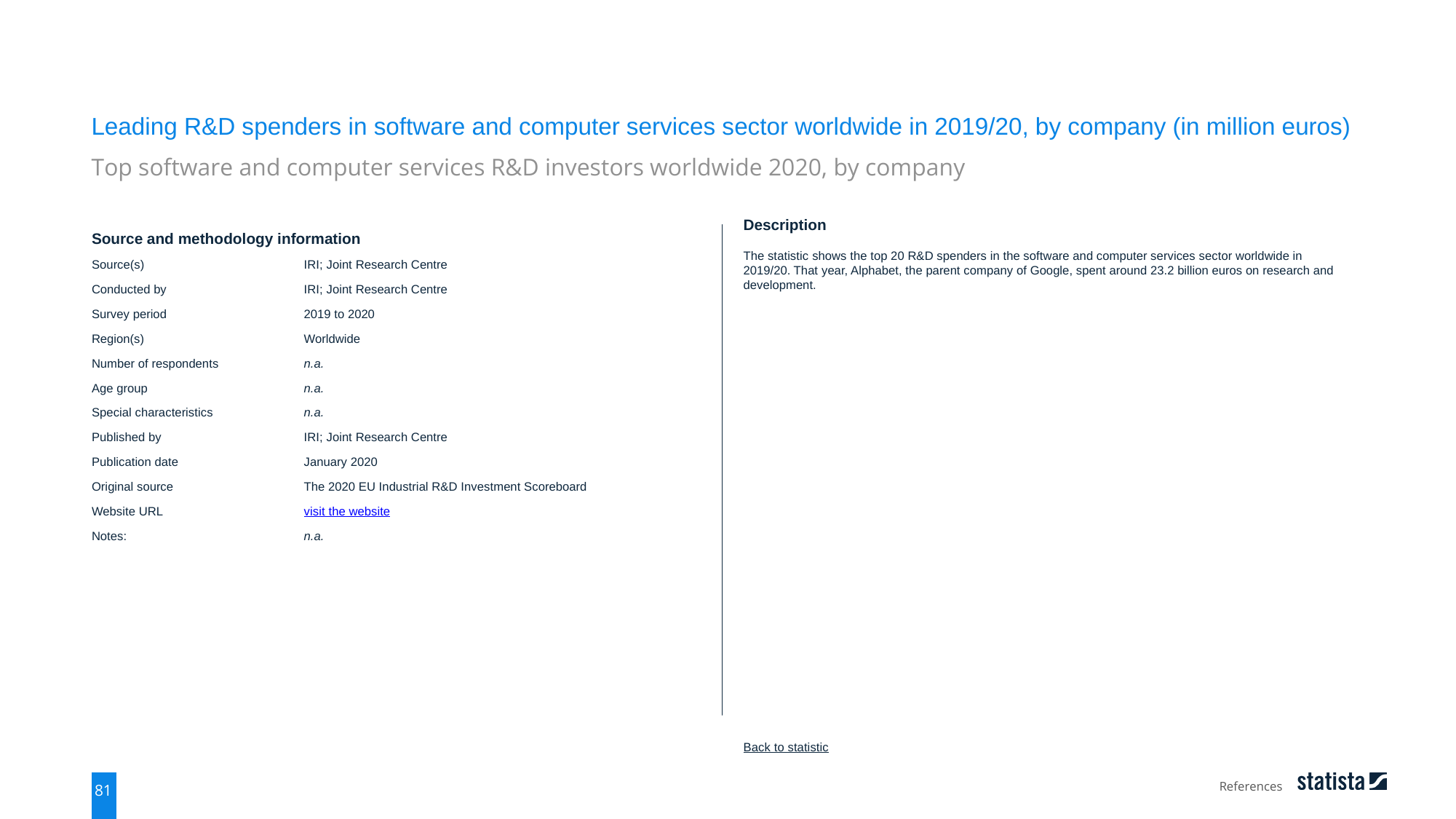

Leading R&D spenders in software and computer services sector worldwide in 2019/20, by company (in million euros)
Top software and computer services R&D investors worldwide 2020, by company
| Source and methodology information |  |
| --- | --- |
| Source(s) | IRI; Joint Research Centre |
| Conducted by | IRI; Joint Research Centre |
| Survey period | 2019 to 2020 |
| Region(s) | Worldwide |
| Number of respondents | n.a. |
| Age group | n.a. |
| Special characteristics | n.a. |
| Published by | IRI; Joint Research Centre |
| Publication date | January 2020 |
| Original source | The 2020 EU Industrial R&D Investment Scoreboard |
| Website URL | visit the website |
| Notes: | n.a. |

Description

The statistic shows the top 20 R&D spenders in the software and computer services sector worldwide in 2019/20. That year, Alphabet, the parent company of Google, spent around 23.2 billion euros on research and development.
Back to statistic
References

81